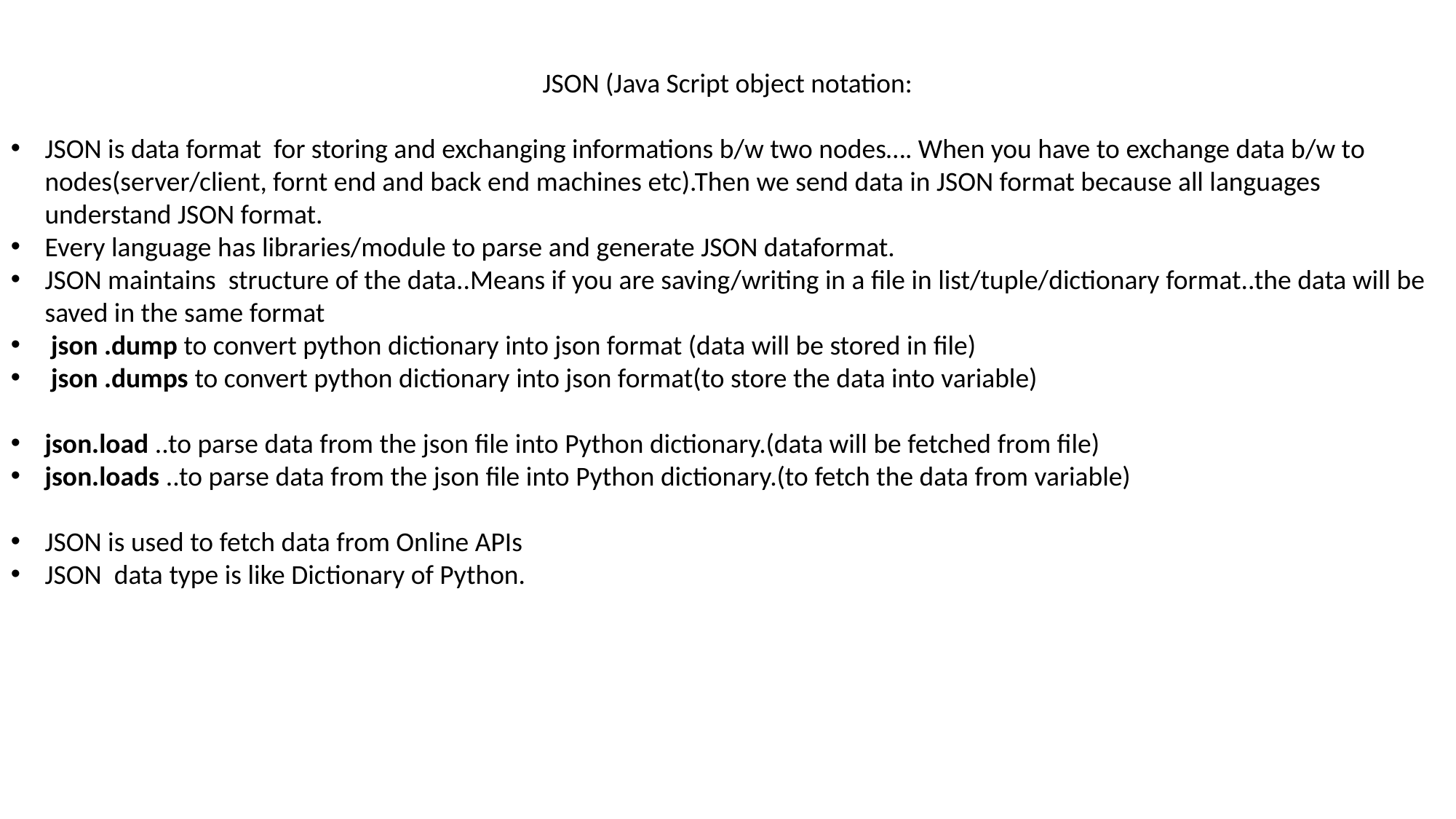

JSON (Java Script object notation:

JSON is data format  for storing and exchanging informations b/w two nodes…. When you have to exchange data b/w to nodes(server/client, fornt end and back end machines etc).Then we send data in JSON format because all languages understand JSON format.
Every language has libraries/module to parse and generate JSON dataformat.
JSON maintains  structure of the data..Means if you are saving/writing in a file in list/tuple/dictionary format..the data will be saved in the same format
 json .dump to convert python dictionary into json format (data will be stored in file)
 json .dumps to convert python dictionary into json format(to store the data into variable)

json.load ..to parse data from the json file into Python dictionary.(data will be fetched from file)
json.loads ..to parse data from the json file into Python dictionary.(to fetch the data from variable)

JSON is used to fetch data from Online APIs
JSON  data type is like Dictionary of Python.